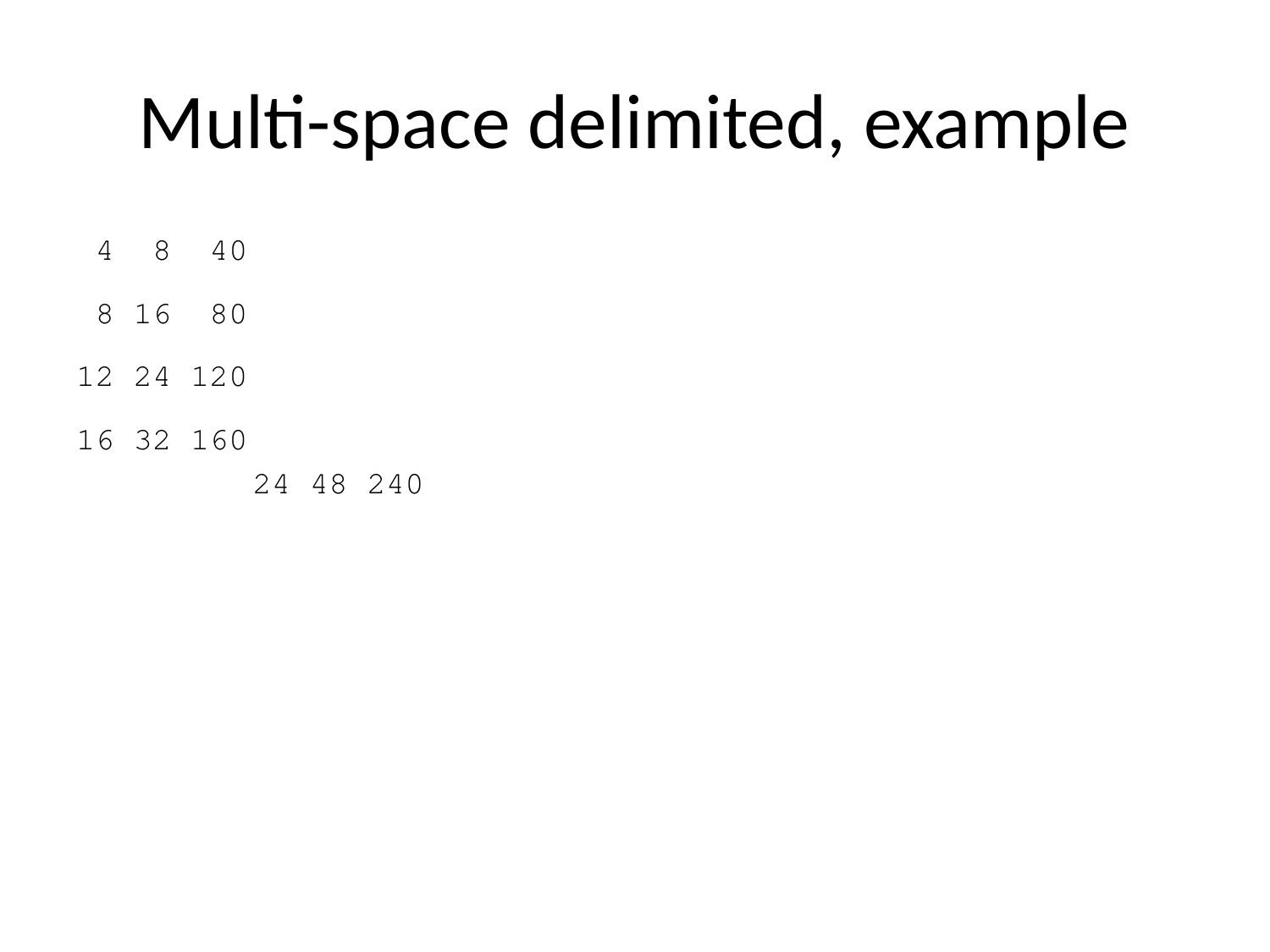

# Multi-space delimited, example
 4  8  40
 8 16  80
12 24 120
16 32 160
24 48 240